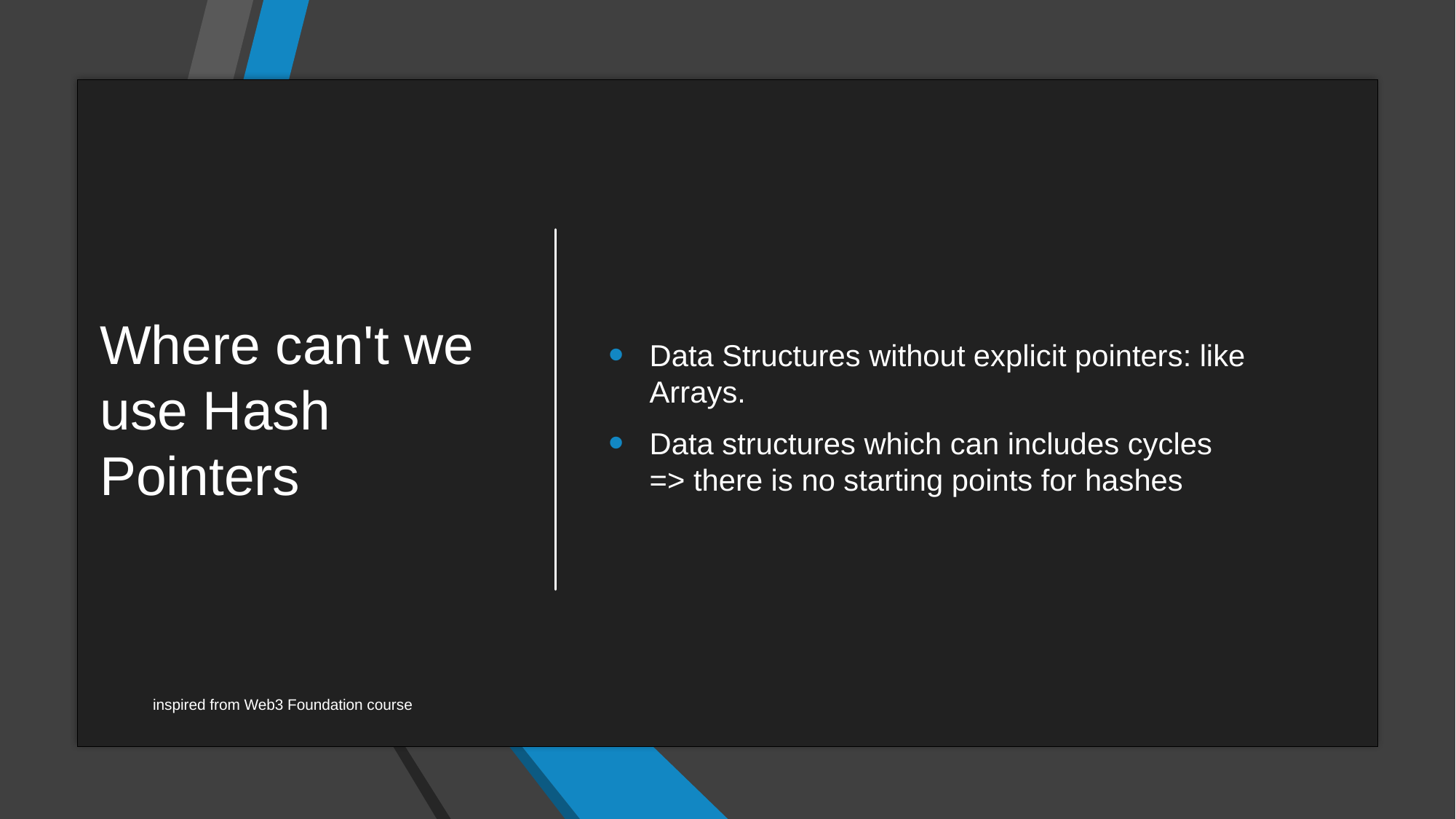

# Where can't we use Hash Pointers
Data Structures without explicit pointers: like Arrays.
Data structures which can includes cycles => there is no starting points for hashes

inspired from Web3 Foundation course